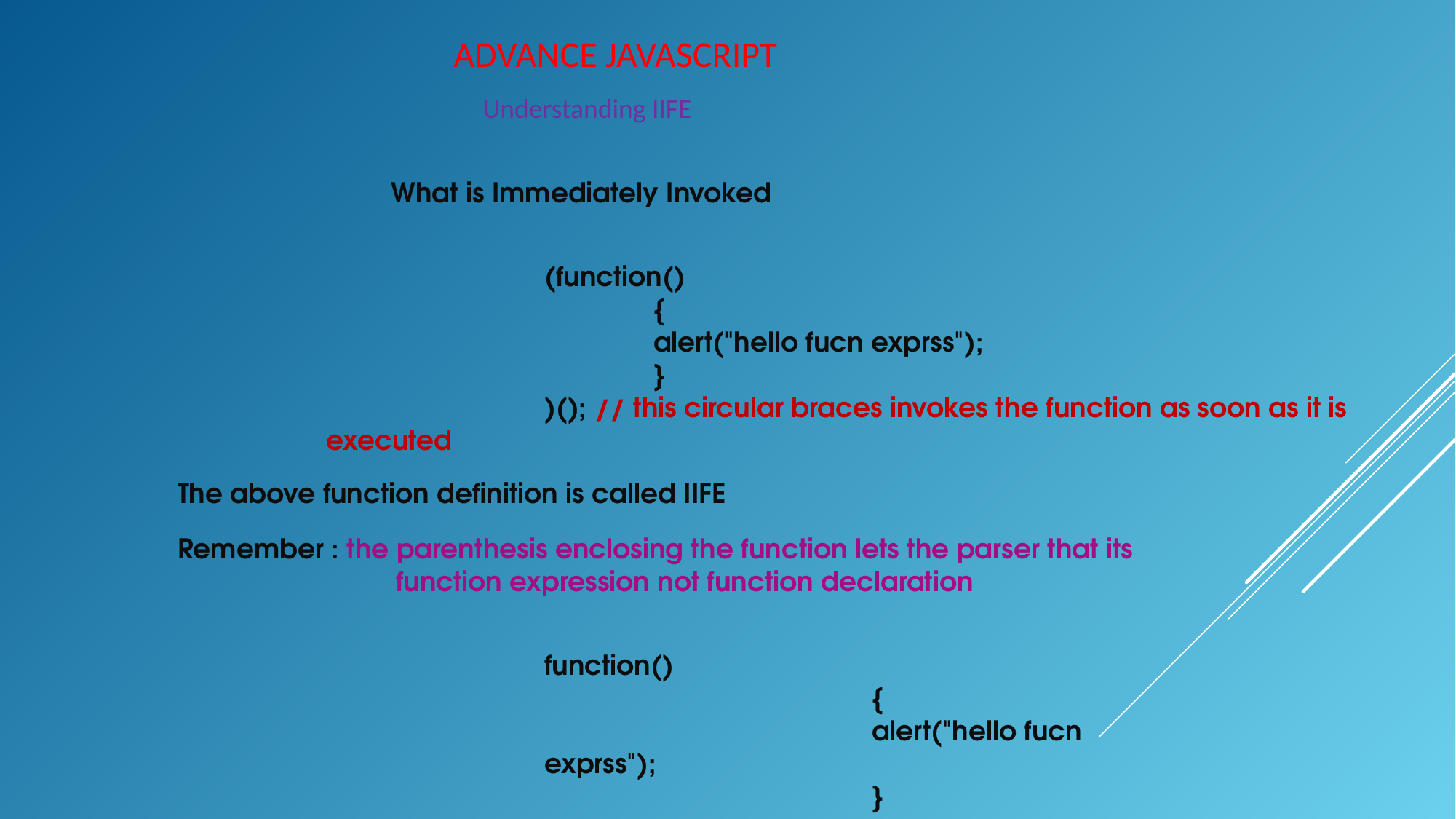

ADVANCE JAVASCRIPT
Understanding IIFE
What is Immediately Invoked
		(function()
			{
			alert("hello fucn exprss");
			}
		)(); // this circular braces invokes the function as soon as it is executed
The above function definition is called IIFE
Remember : the parenthesis enclosing the function lets the parser that its 			  	function expression not function declaration
function()
			{
			alert("hello fucn exprss");
			}